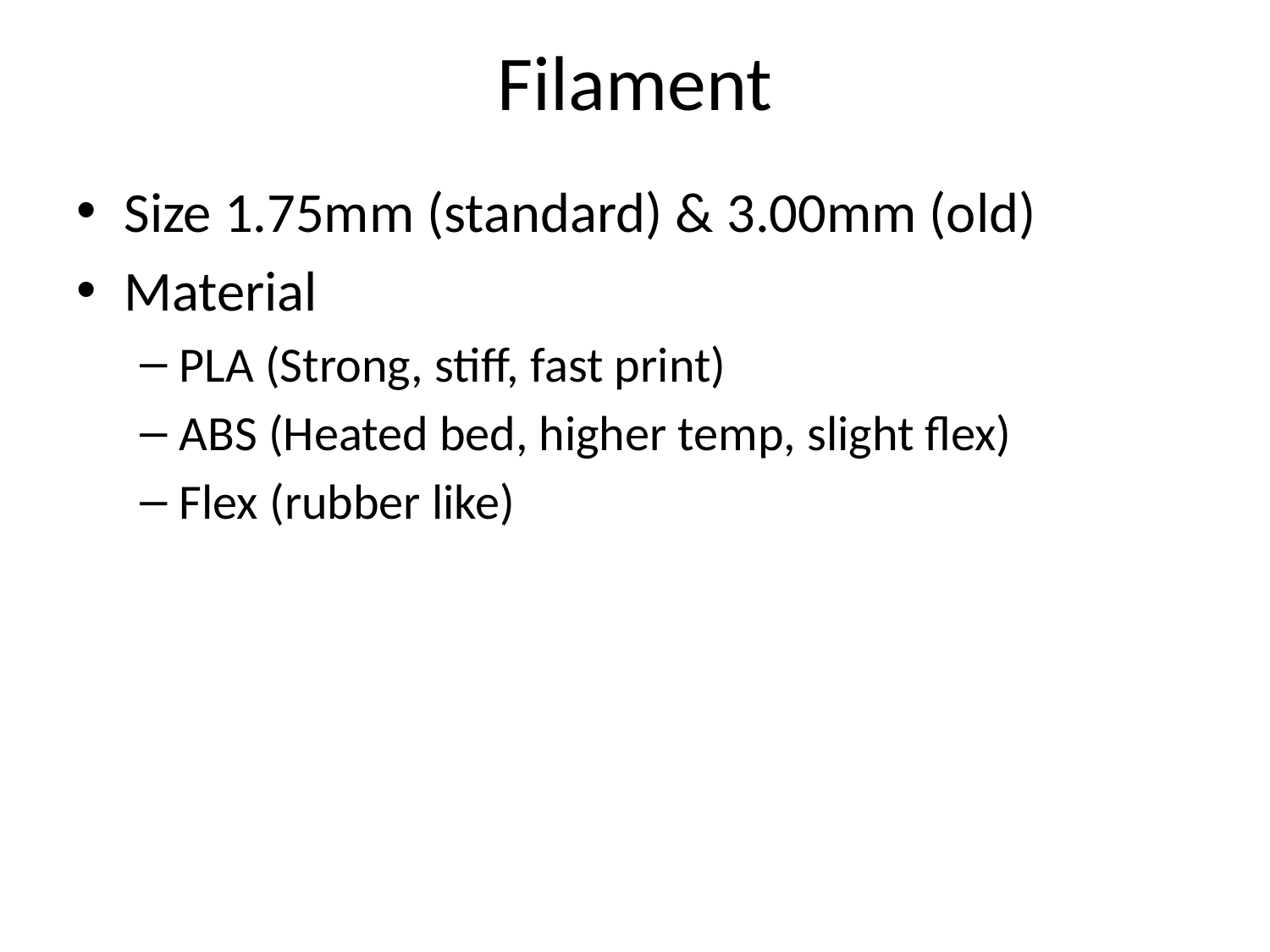

# Filament
Size 1.75mm (standard) & 3.00mm (old)
Material
PLA (Strong, stiff, fast print)
ABS (Heated bed, higher temp, slight flex)
Flex (rubber like)